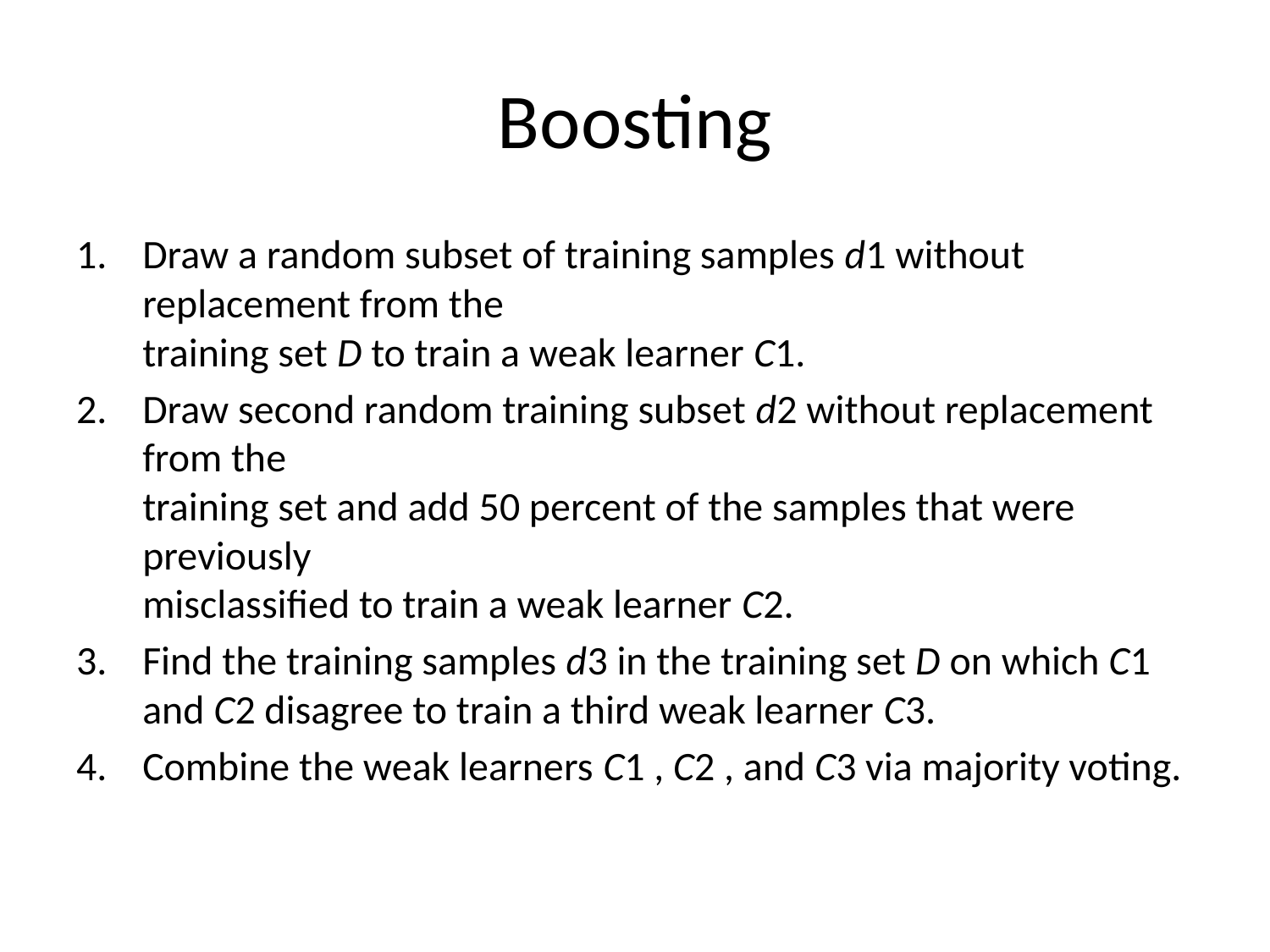

# Boosting
Draw a random subset of training samples d1 without replacement from the
training set D to train a weak learner C1.
Draw second random training subset d2 without replacement from the
training set and add 50 percent of the samples that were previously
misclassified to train a weak learner C2.
Find the training samples d3 in the training set D on which C1 and C2 disagree to train a third weak learner C3.
Combine the weak learners C1 , C2 , and C3 via majority voting.